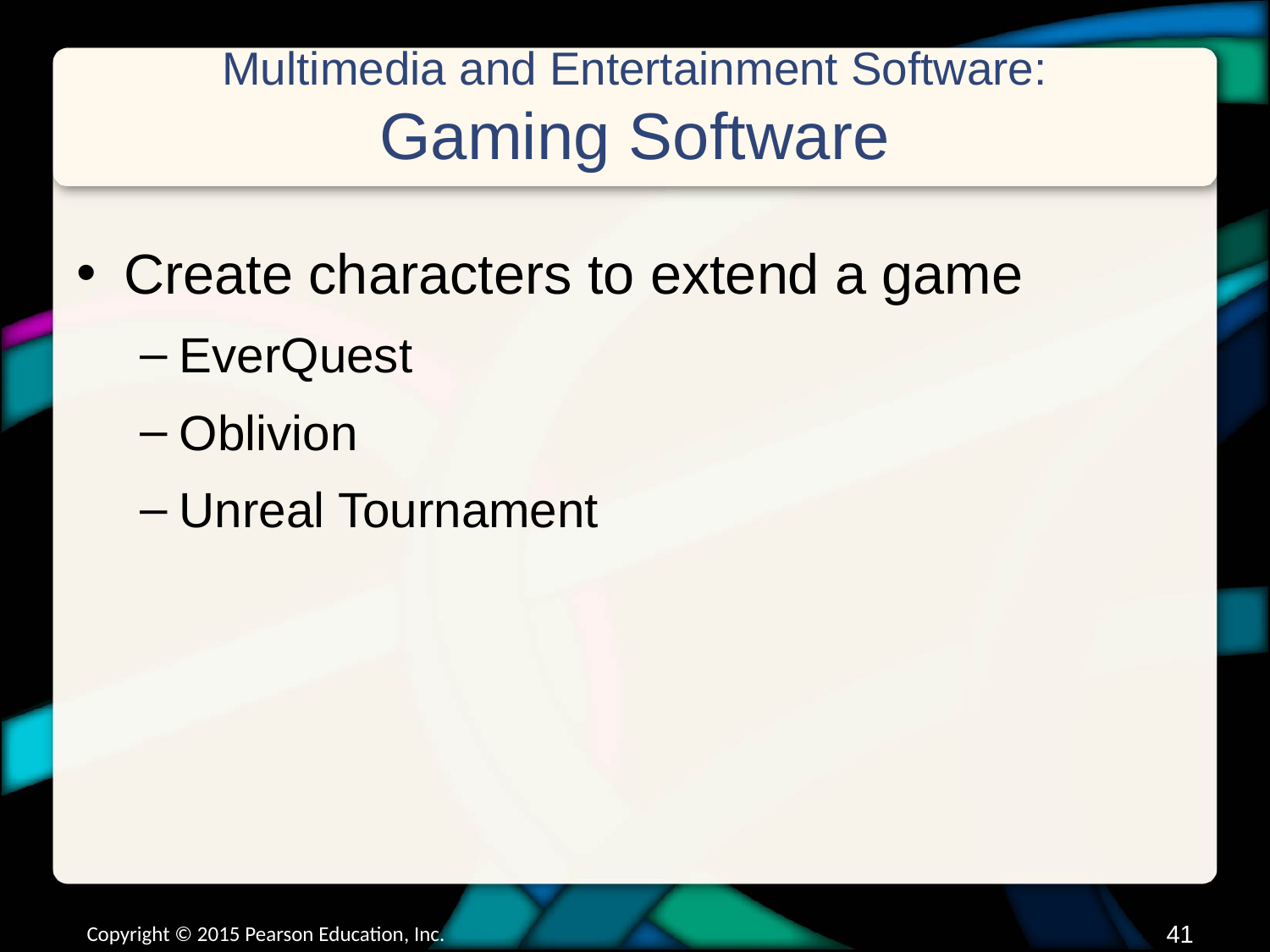

# Multimedia and Entertainment Software: Gaming Software
Create characters to extend a game
EverQuest
Oblivion
Unreal Tournament

Copyright © 2015 Pearson Education, Inc.
41